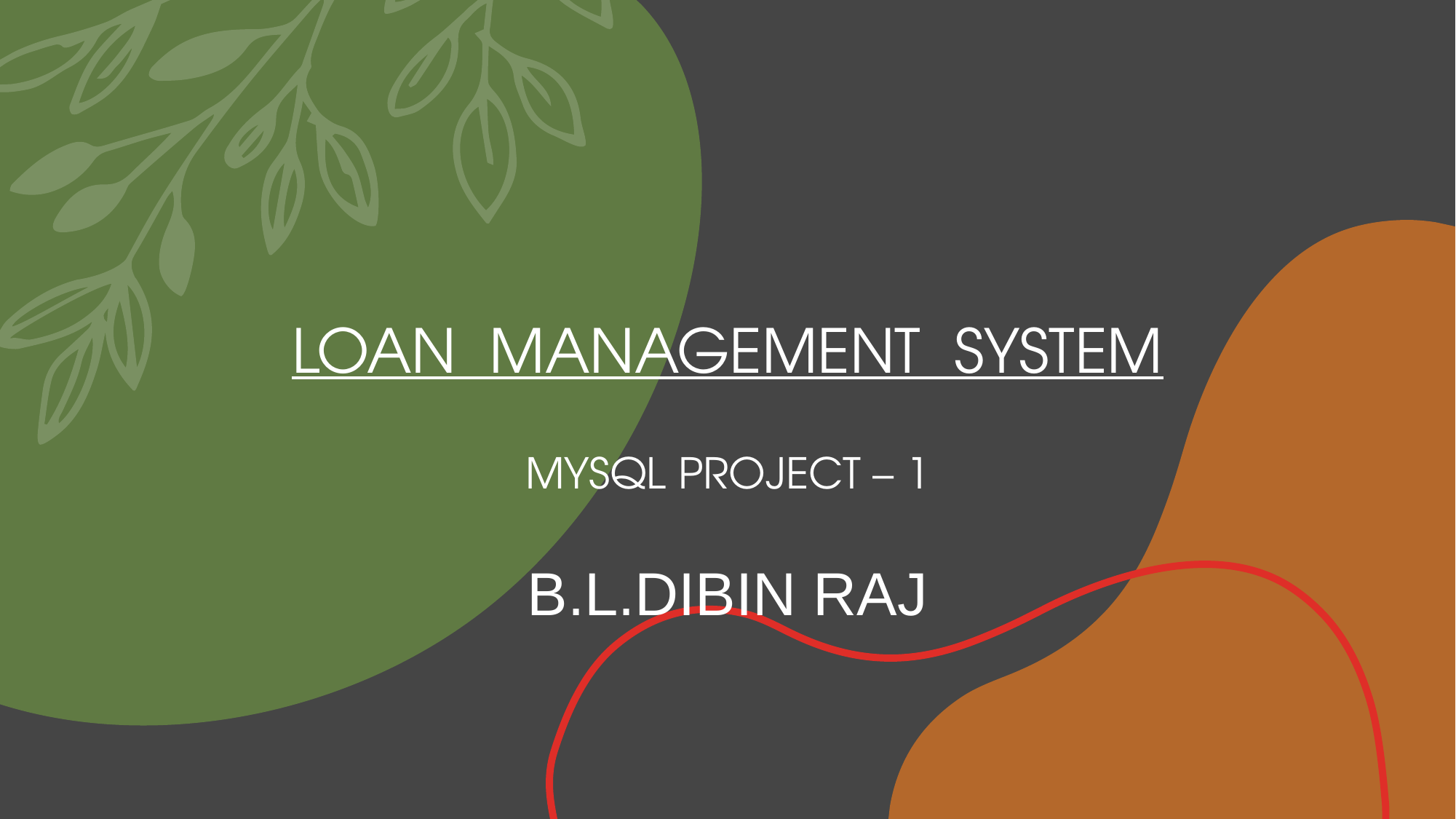

# LOAN  MANAGEMENT  SYSTEM MYSQL PROJECT – 1 B.L.dibin raj